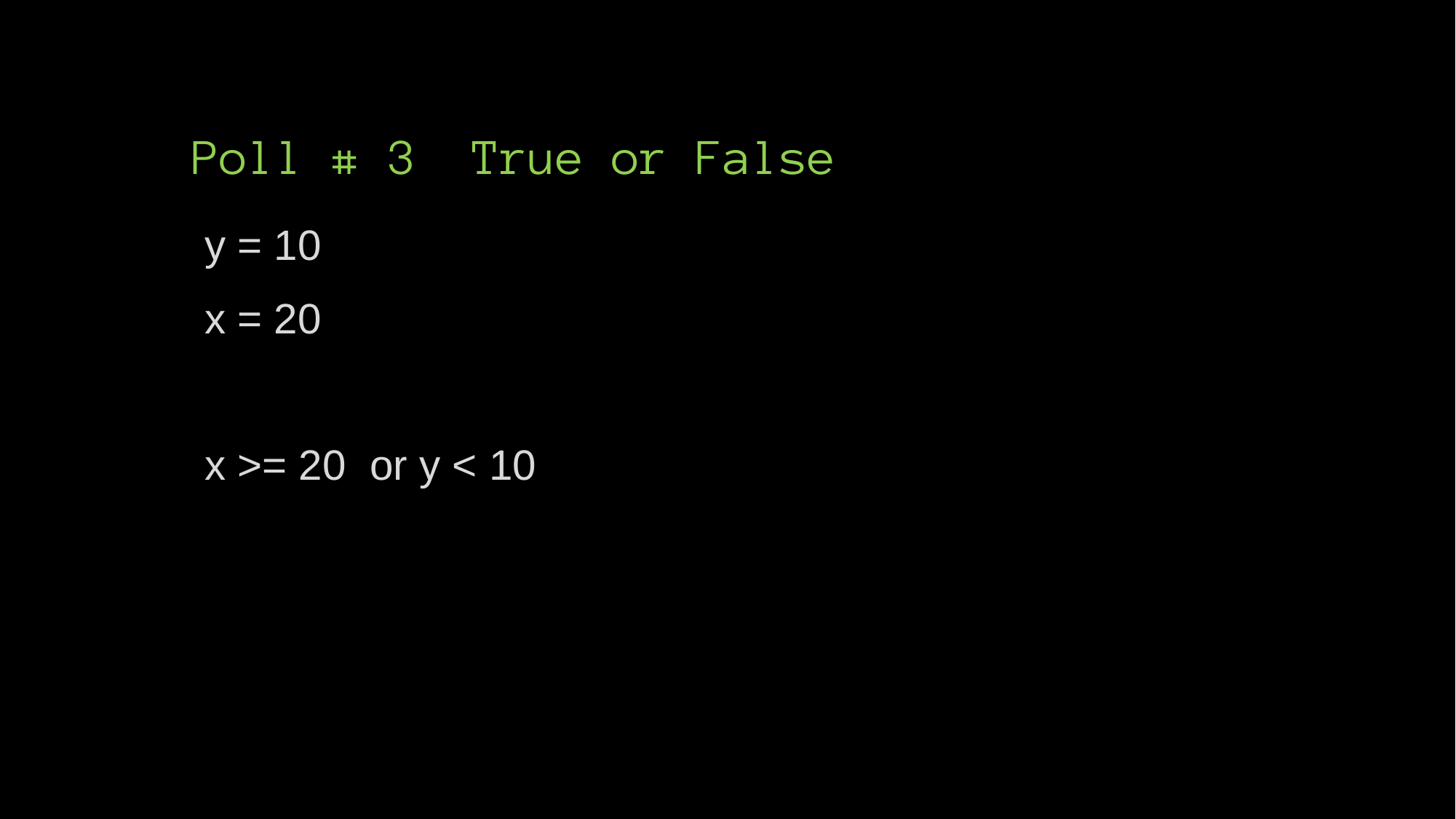

# Poll # 3  True or False
 y = 10
 x = 20

 x >= 20  or y < 10